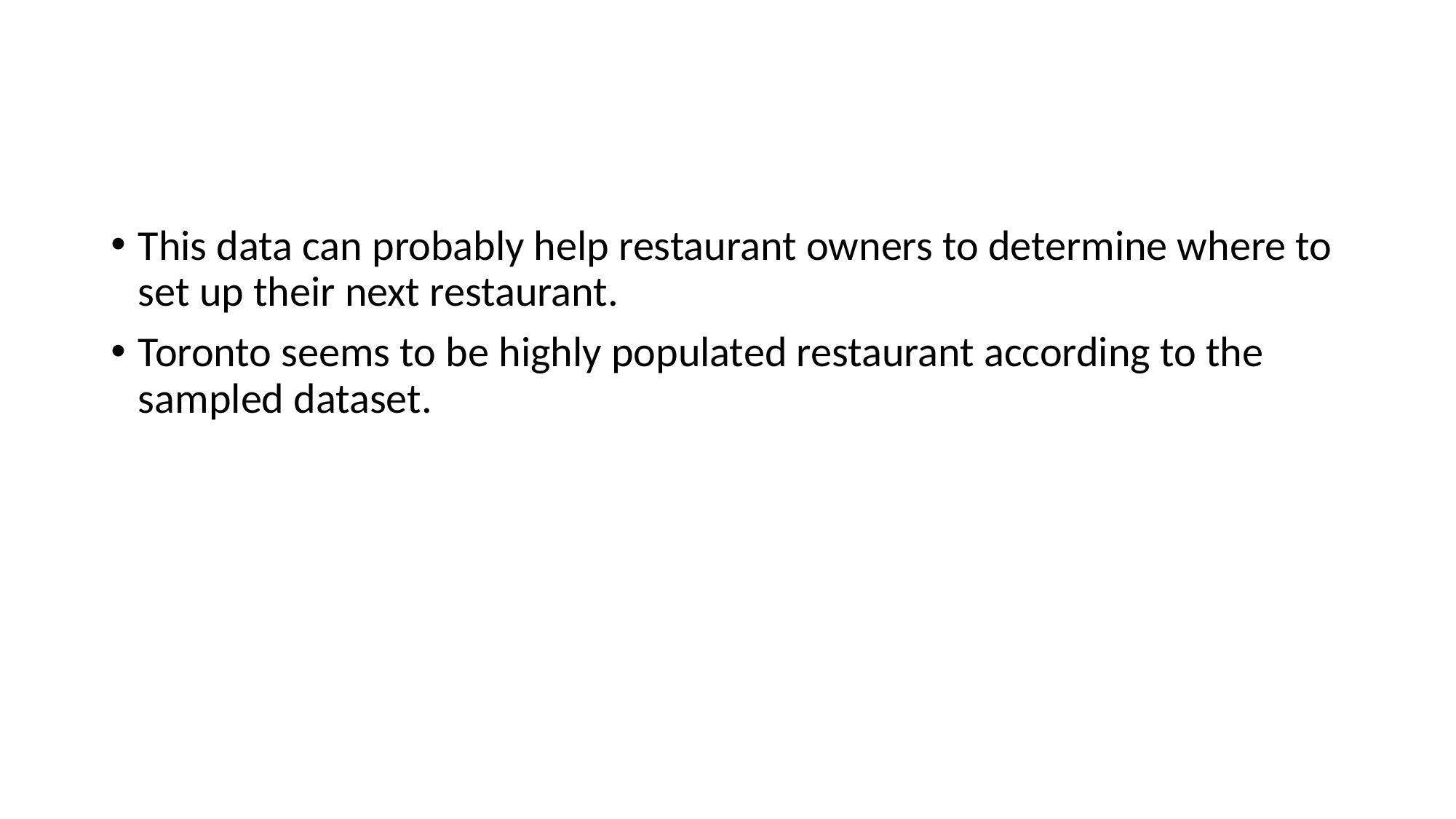

This data can probably help restaurant owners to determine where to set up their next restaurant.
Toronto seems to be highly populated restaurant according to the sampled dataset.